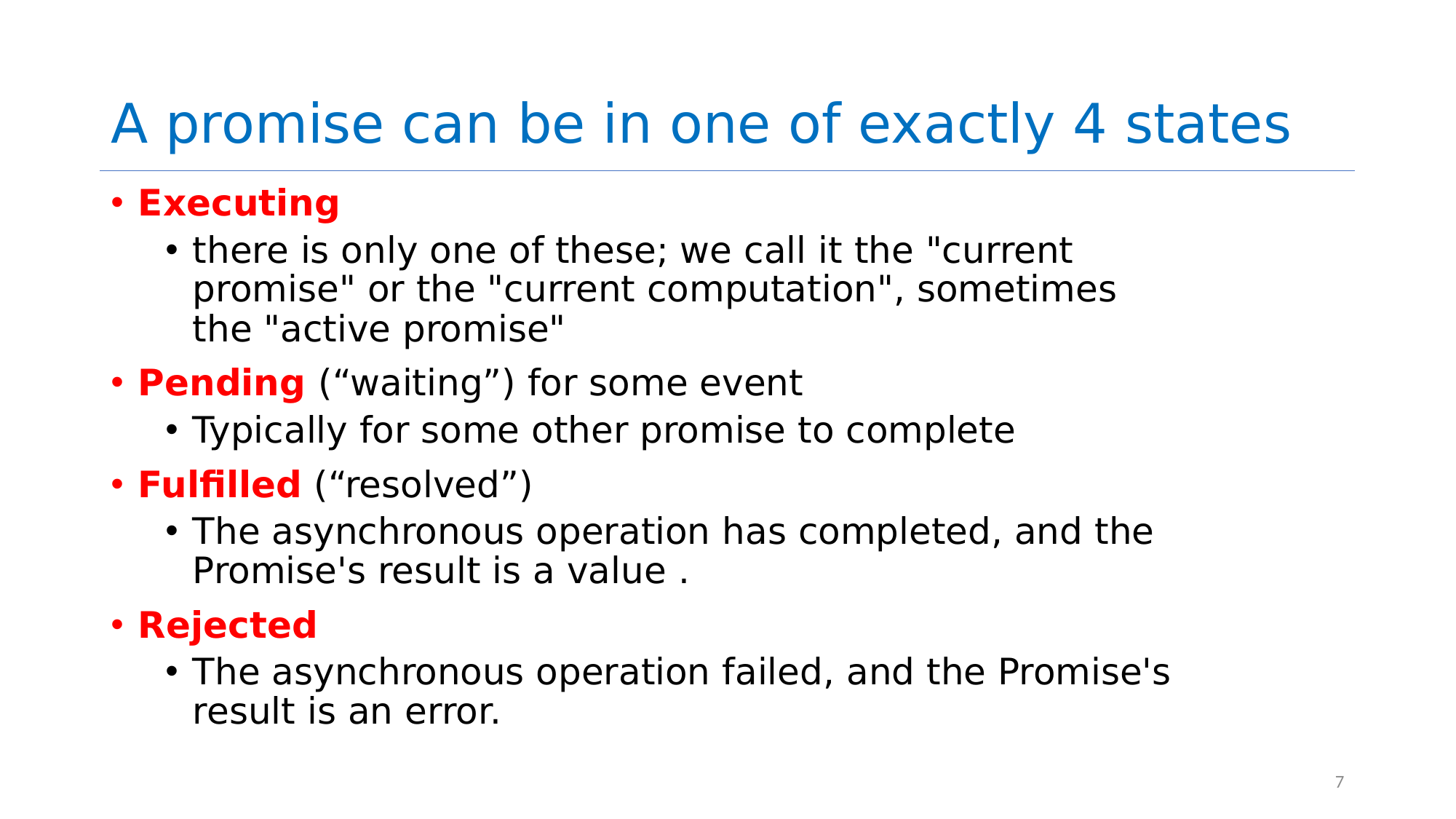

# A promise can be in one of exactly 4 states
Executing
there is only one of these; we call it the "current promise" or the "current computation", sometimes the "active promise"
Pending (“waiting”) for some event
Typically for some other promise to complete
Fulfilled (“resolved”)
The asynchronous operation has completed, and the Promise's result is a value .
Rejected
The asynchronous operation failed, and the Promise's result is an error.
7